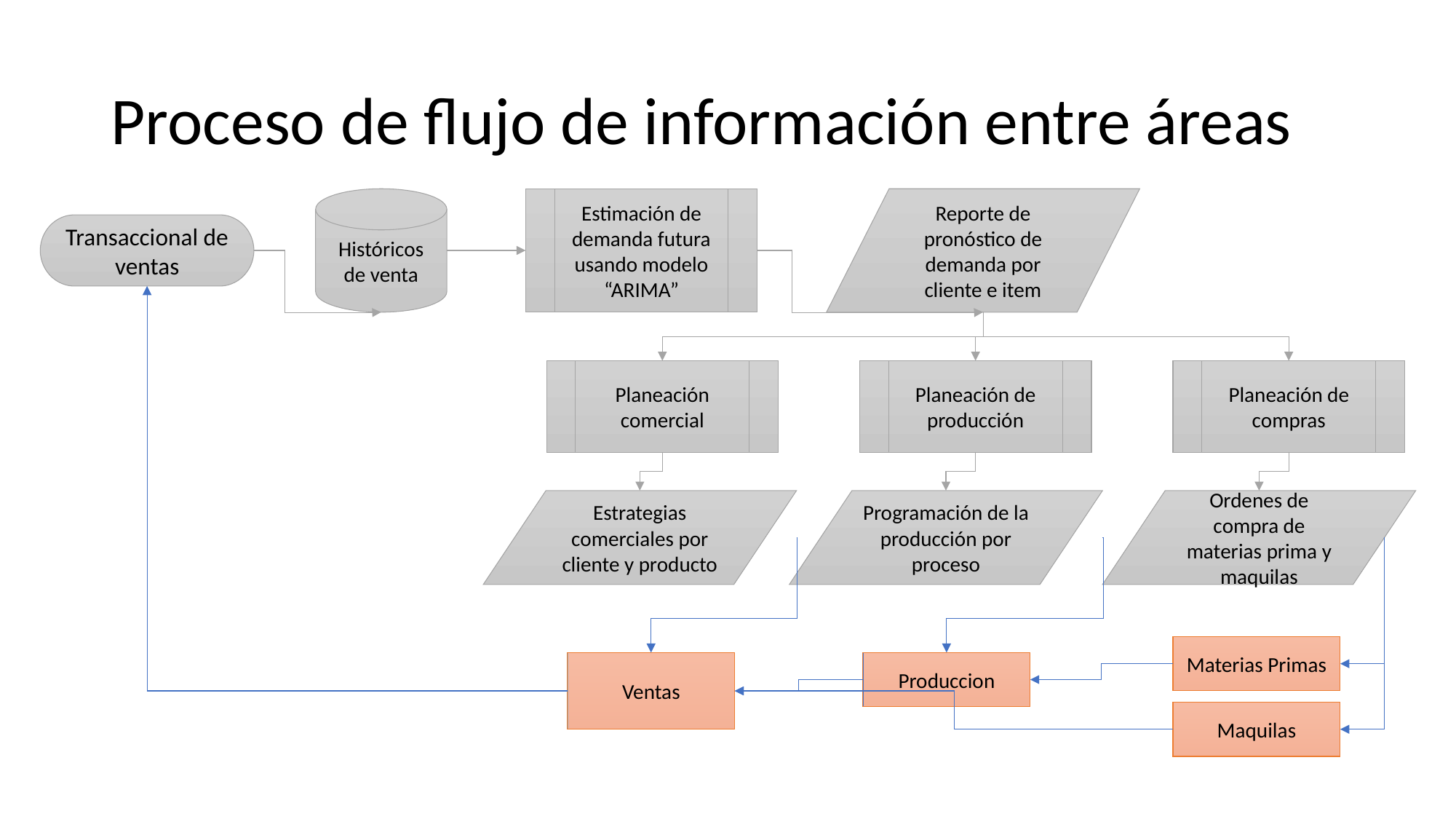

# Proceso de flujo de información entre áreas
Históricos de venta
Estimación de demanda futura usando modelo “ARIMA”
Reporte de pronóstico de demanda por cliente e item
Transaccional de ventas
Planeación comercial
Planeación de producción
Planeación de compras
Estrategias comerciales por cliente y producto
Programación de la producción por proceso
Ordenes de compra de materias prima y maquilas
Materias Primas
Ventas
Produccion
Maquilas